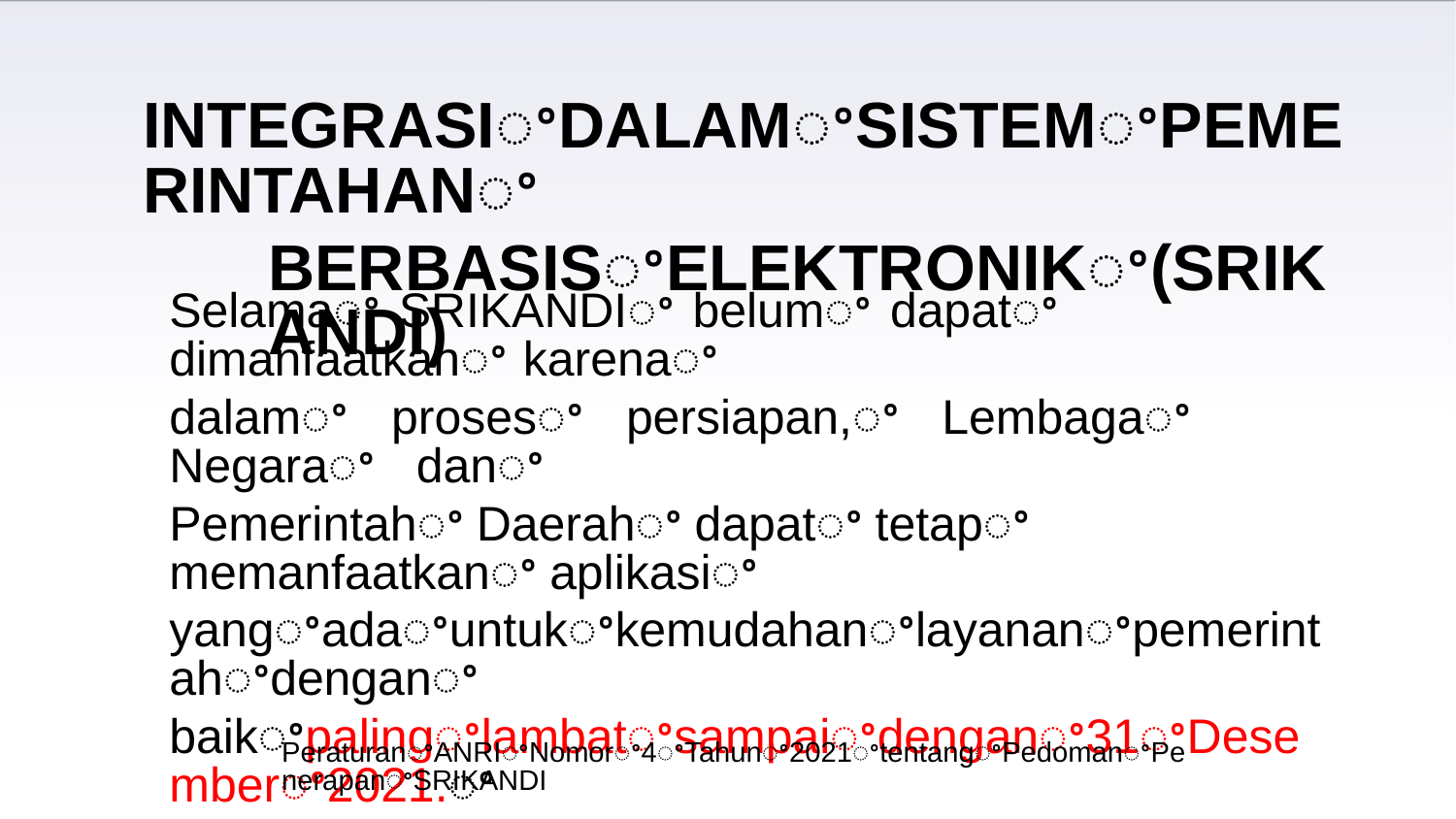

INTEGRASIꢀDALAMꢀSISTEMꢀPEMERINTAHANꢀ
BERBASISꢀELEKTRONIKꢀ(SRIKANDI)
Selamaꢀ SRIKANDIꢀ belumꢀ dapatꢀ dimanfaatkanꢀ karenaꢀ
dalamꢀ prosesꢀ persiapan,ꢀ Lembagaꢀ Negaraꢀ danꢀ
Pemerintahꢀ Daerahꢀ dapatꢀ tetapꢀ memanfaatkanꢀ aplikasiꢀ
yangꢀadaꢀuntukꢀkemudahanꢀlayananꢀpemerintahꢀdenganꢀ
baikꢀpalingꢀlambatꢀsampaiꢀdenganꢀ31ꢀDesemberꢀ2021.ꢀ
PeraturanꢀANRIꢀNomorꢀ4ꢀTahunꢀ2021ꢀtentangꢀPedomanꢀPenerapanꢀSRIKANDI